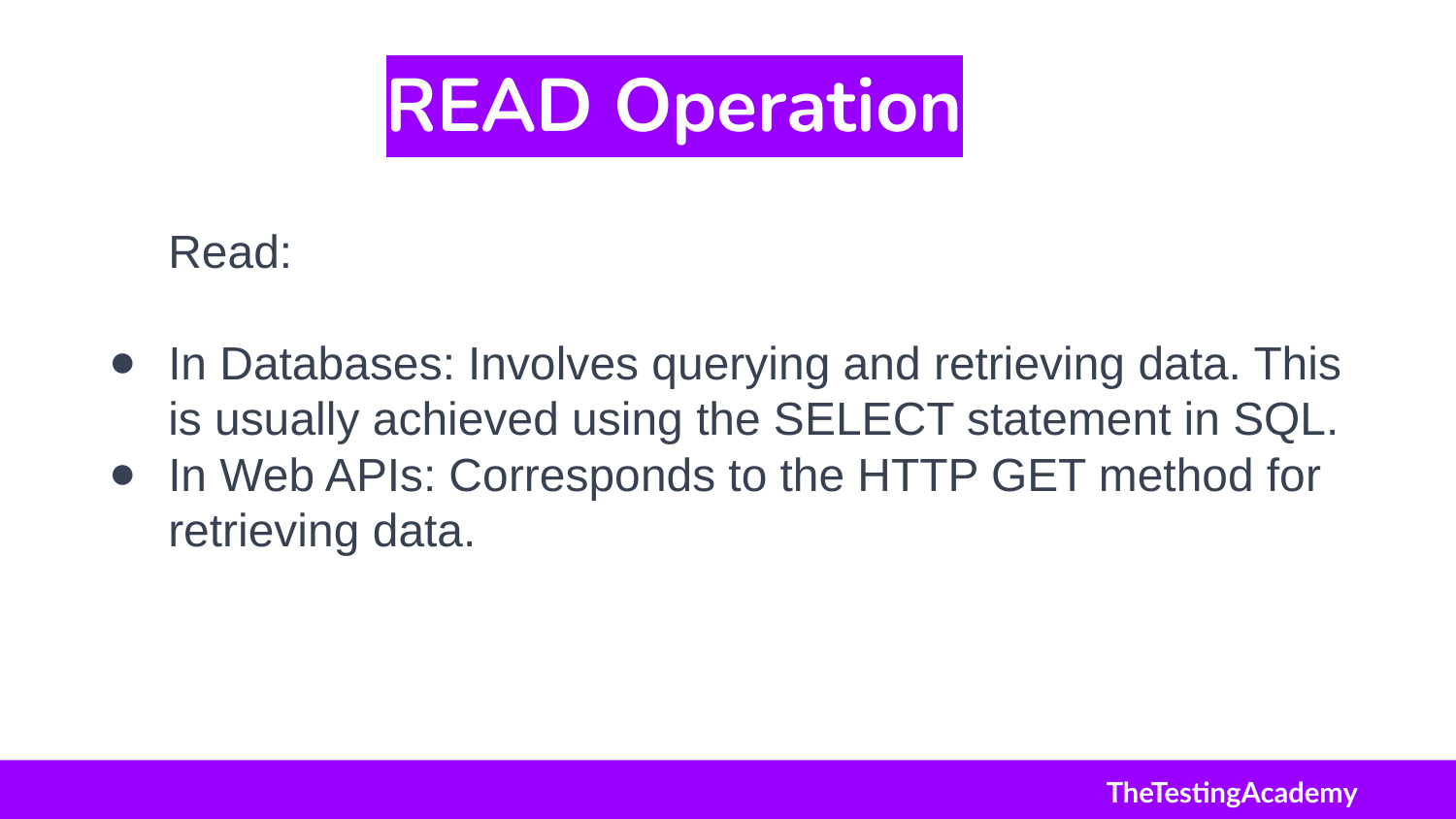

# READ Operation
Read:

In Databases: Involves querying and retrieving data. This is usually achieved using the SELECT statement in SQL.
In Web APIs: Corresponds to the HTTP GET method for retrieving data.